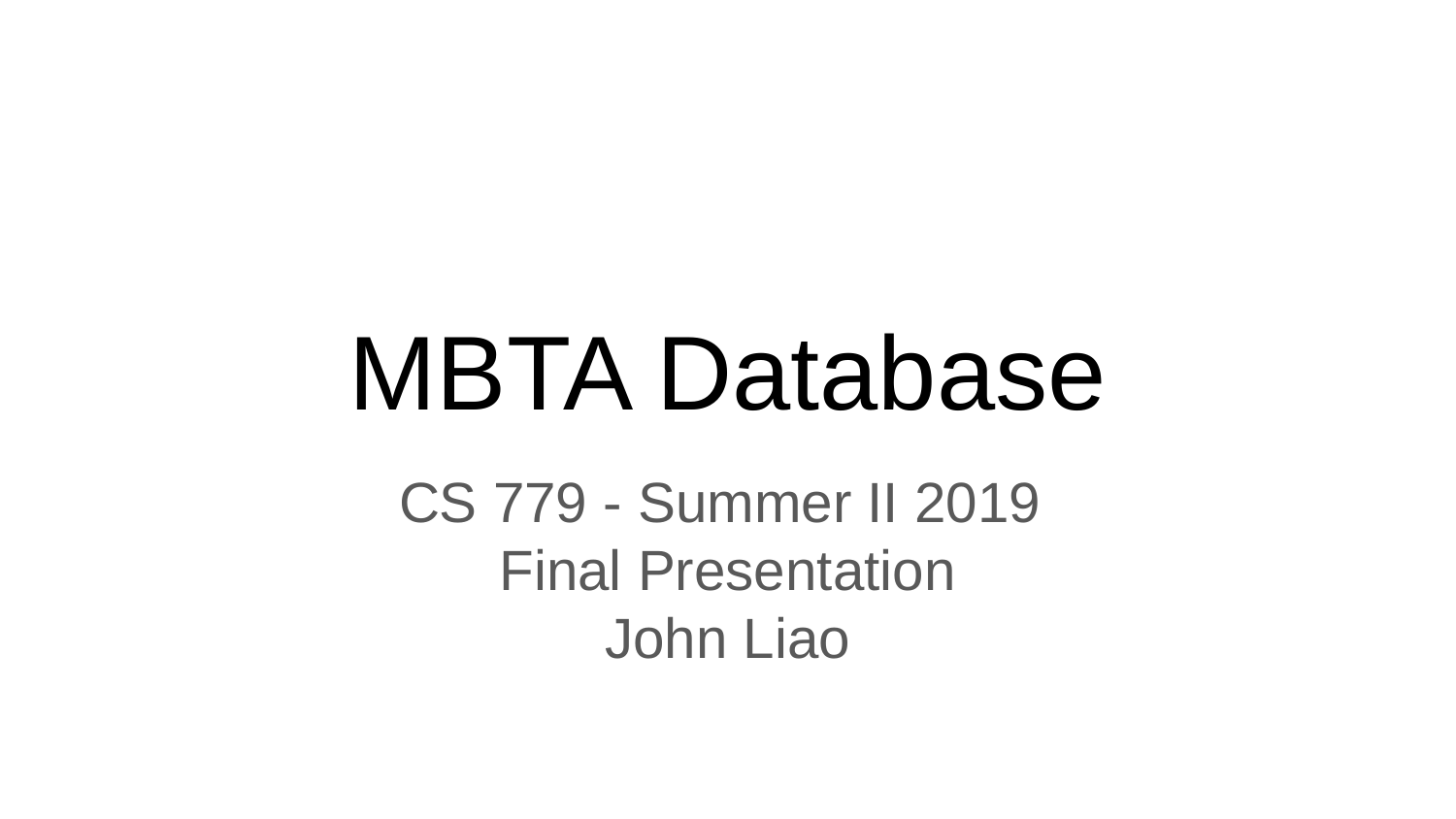

# MBTA Database
CS 779 - Summer II 2019
Final Presentation
John Liao